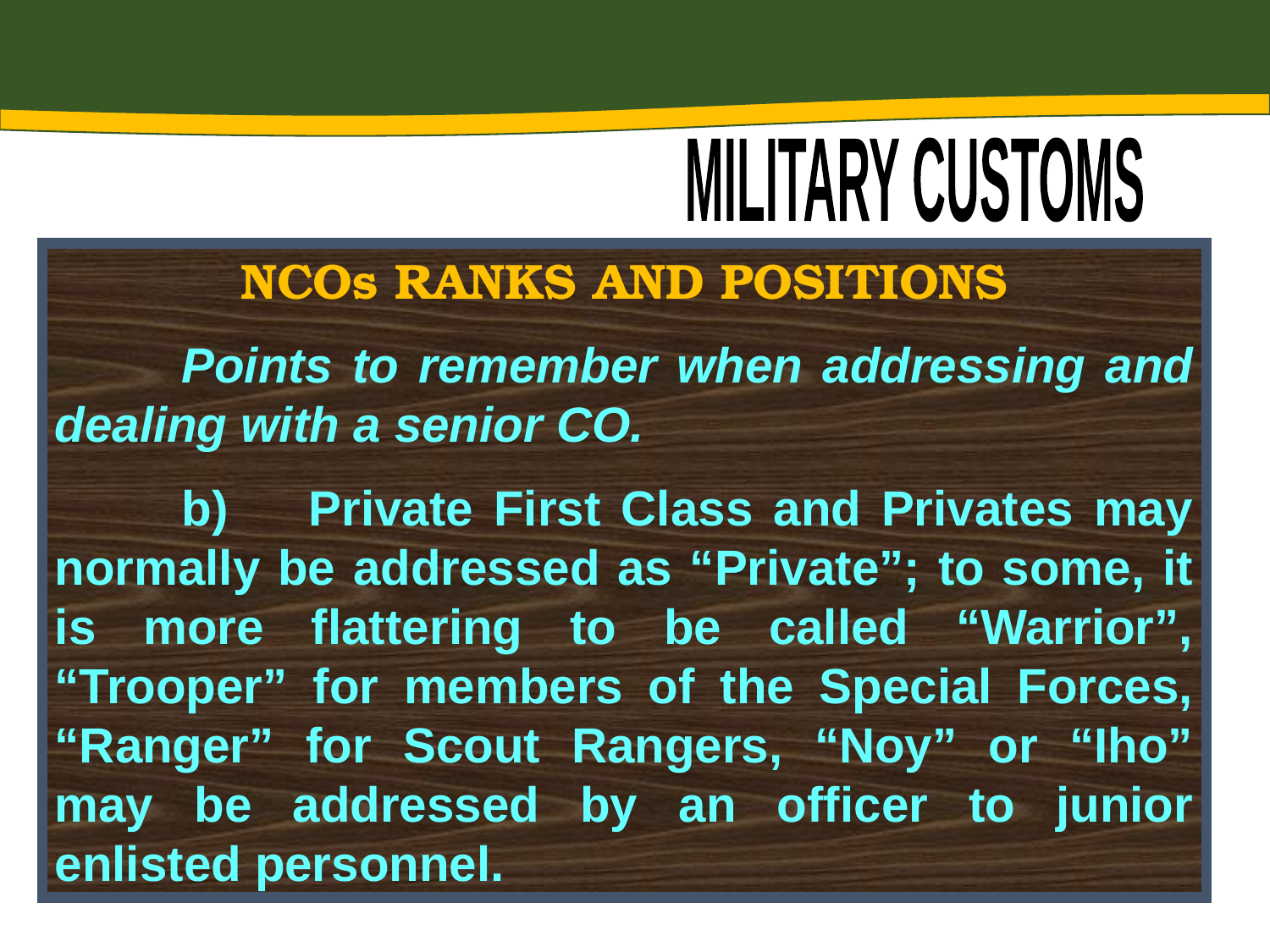

MILITARY CUSTOMS
NCOs RANKS AND POSITIONS
	Points to remember when addressing and dealing with a senior CO.
 	b)	Private First Class and Privates may normally be addressed as “Private”; to some, it is more flattering to be called “Warrior”, “Trooper” for members of the Special Forces, “Ranger” for Scout Rangers, “Noy” or “Iho” may be addressed by an officer to junior enlisted personnel.